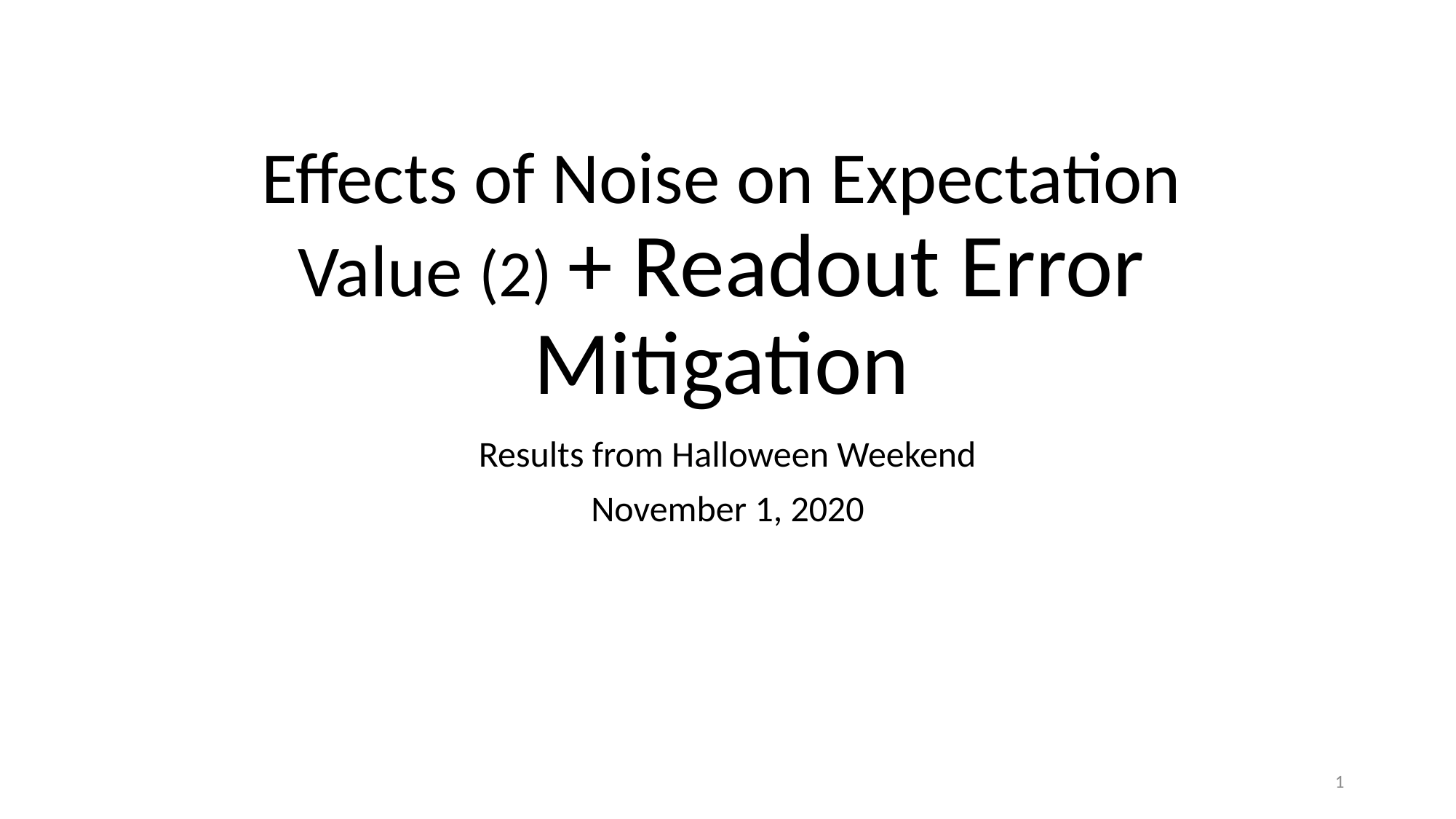

# Effects of Noise on Expectation Value (2) + Readout Error Mitigation
Results from Halloween Weekend
November 1, 2020
1